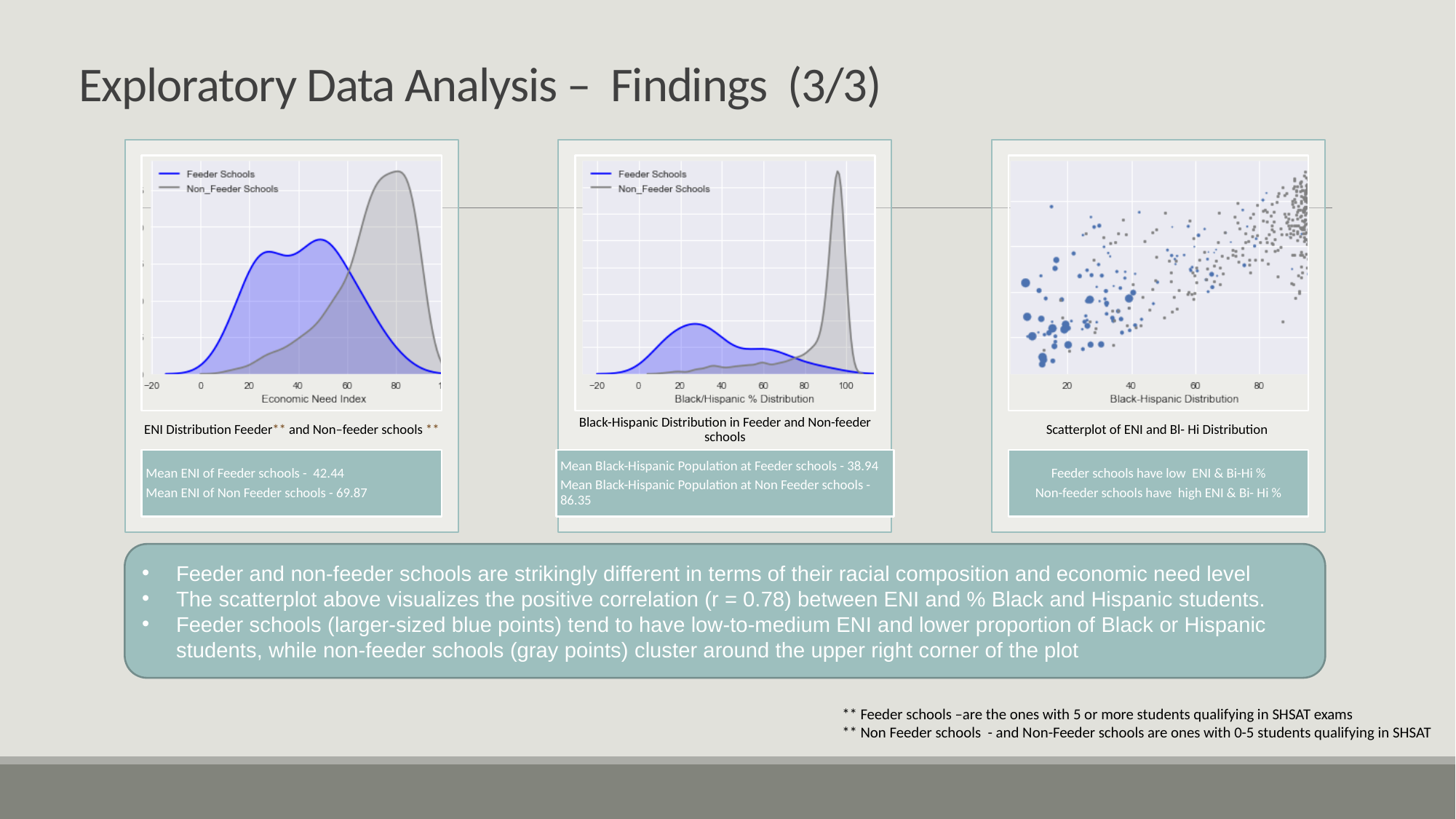

# Exploratory Data Analysis –  Findings  (3/3)
Mean ENI of Feeder schools -  42.44
Mean ENI of Non Feeder schools - 69.87
ENI Distribution Feeder** and Non–feeder schools **
Mean Black-Hispanic Population at Feeder schools - 38.94
Mean Black-Hispanic Population at Non Feeder schools - 86.35
Black-Hispanic Distribution in Feeder and Non-feeder schools
Feeder schools have low  ENI & Bi-Hi %
Non-feeder schools have  high ENI & Bi- Hi %
Scatterplot of ENI and Bl- Hi Distribution
Feeder and non-feeder schools are strikingly different in terms of their racial composition and economic need level
The scatterplot above visualizes the positive correlation (r = 0.78) between ENI and % Black and Hispanic students.
Feeder schools (larger-sized blue points) tend to have low-to-medium ENI and lower proportion of Black or Hispanic students, while non-feeder schools (gray points) cluster around the upper right corner of the plot
** Feeder schools –are the ones with 5 or more students qualifying in SHSAT exams
** Non Feeder schools  - and Non-Feeder schools are ones with 0-5 students qualifying in SHSAT